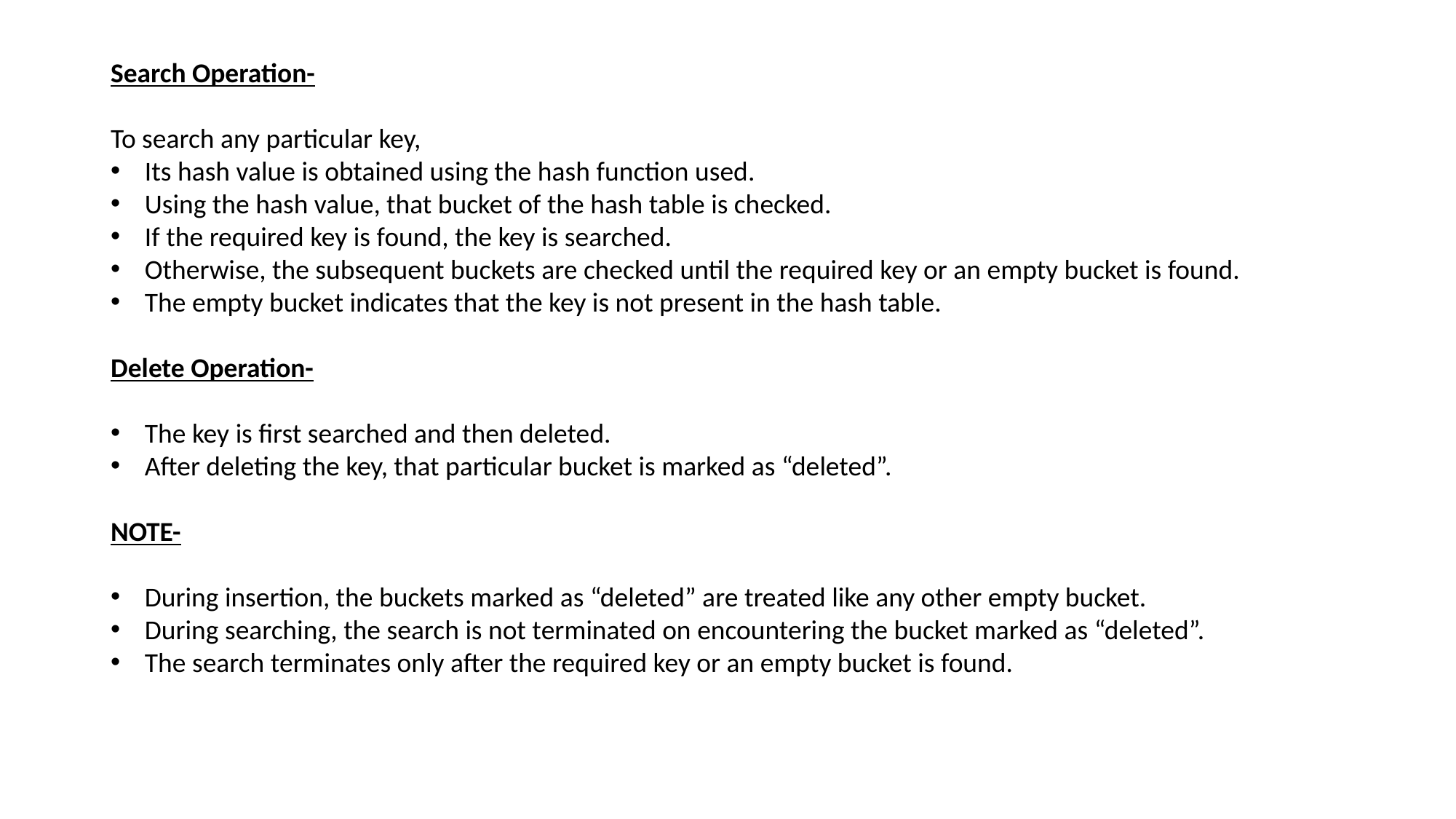

Search Operation-

To search any particular key,
Its hash value is obtained using the hash function used.
Using the hash value, that bucket of the hash table is checked.
If the required key is found, the key is searched.
Otherwise, the subsequent buckets are checked until the required key or an empty bucket is found.
The empty bucket indicates that the key is not present in the hash table.

Delete Operation-

The key is first searched and then deleted.
After deleting the key, that particular bucket is marked as “deleted”.

NOTE-

During insertion, the buckets marked as “deleted” are treated like any other empty bucket.
During searching, the search is not terminated on encountering the bucket marked as “deleted”.
The search terminates only after the required key or an empty bucket is found.